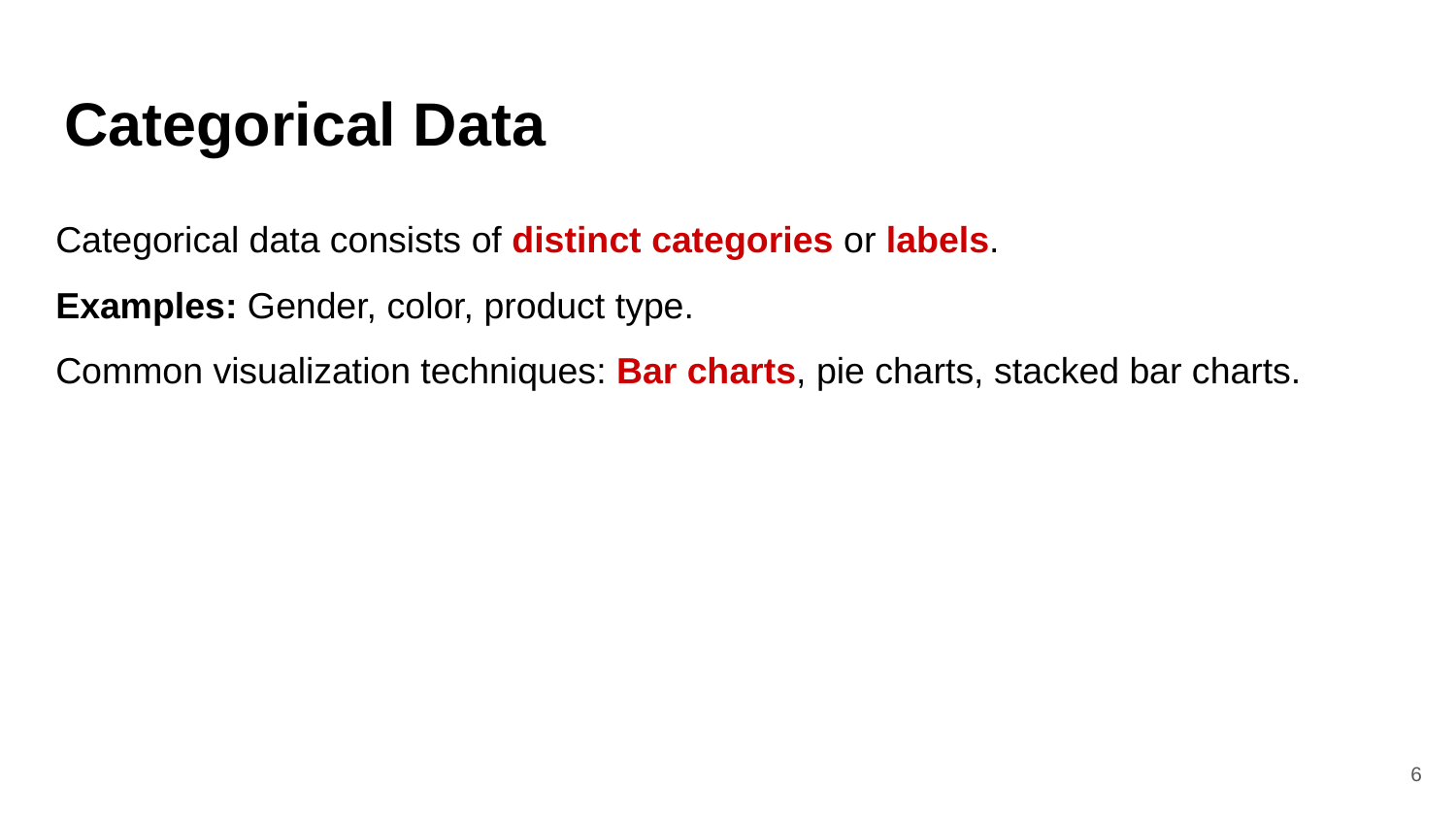

# Categorical Data
Categorical data consists of distinct categories or labels.
Examples: Gender, color, product type.
Common visualization techniques: Bar charts, pie charts, stacked bar charts.
6